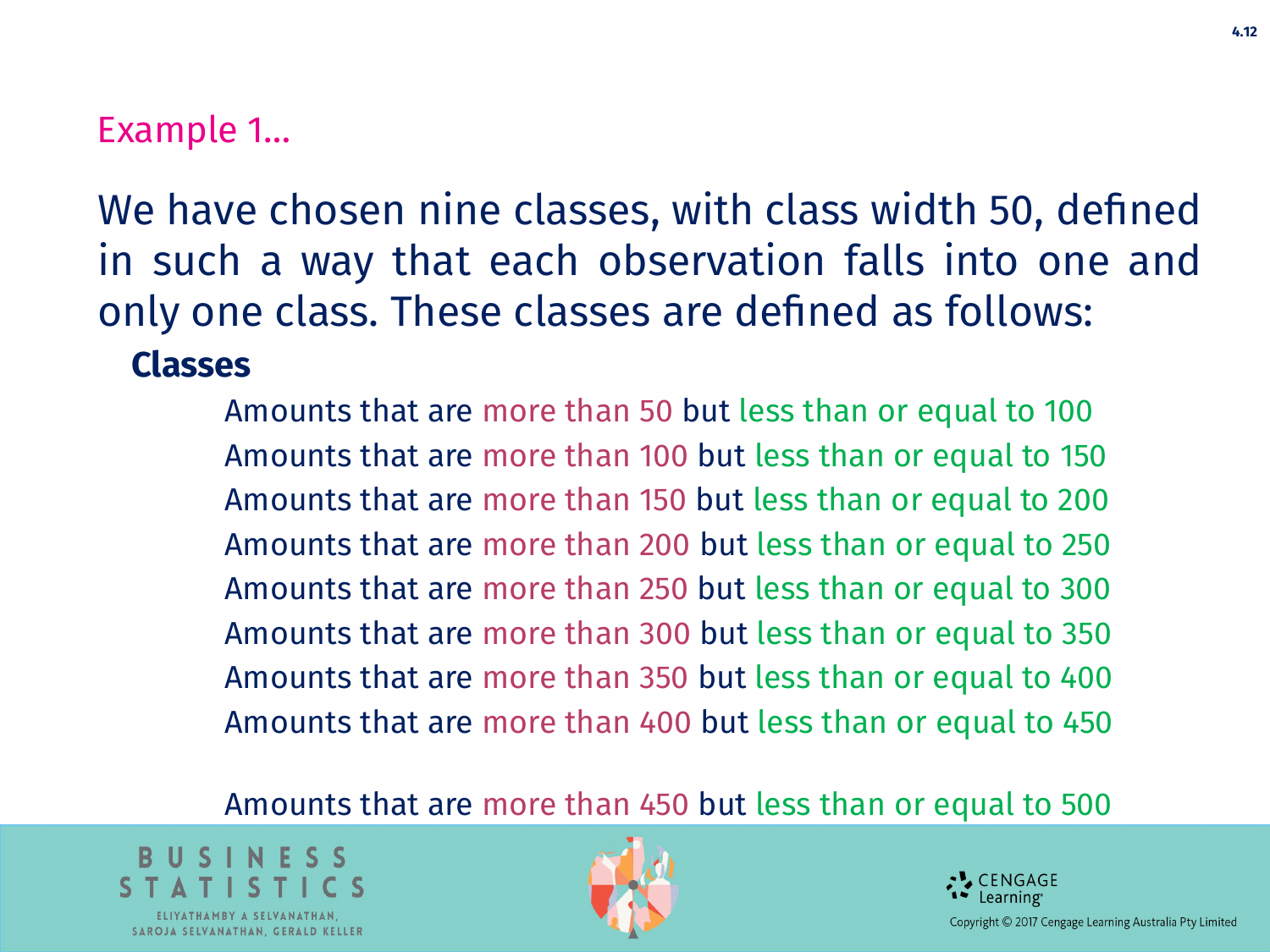

4.12
Example 1…
We have chosen nine classes, with class width 50, defined in such a way that each observation falls into one and only one class. These classes are defined as follows:
    Classes
	Amounts that are more than 50 but less than or equal to 100
     	Amounts that are more than 100 but less than or equal to 150
     	Amounts that are more than 150 but less than or equal to 200
     	Amounts that are more than 200 but less than or equal to 250
     	Amounts that are more than 250 but less than or equal to 300
     	Amounts that are more than 300 but less than or equal to 350
     	Amounts that are more than 350 but less than or equal to 400
 	Amounts that are more than 400 but less than or equal to 450
	Amounts that are more than 450 but less than or equal to 500